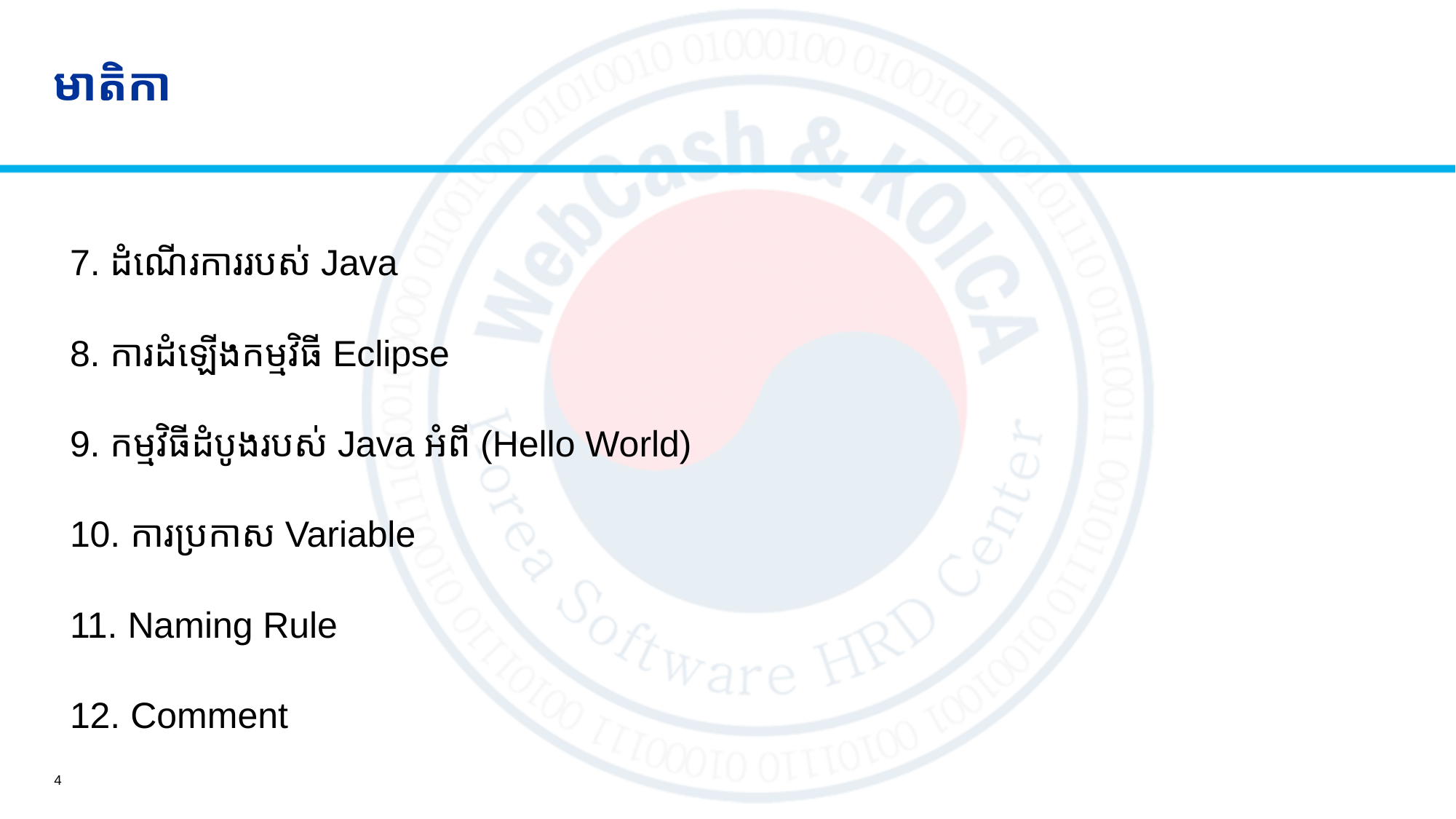

# មាតិកា
7. ដំណើរការរបស់ Java
8. ការដំឡើងកម្មវិធី Eclipse
9. កម្មវិធីដំបូងរបស់ Java អំពី (Hello World)
10. ការប្រកាស Variable
11. Naming Rule
12. Comment
4